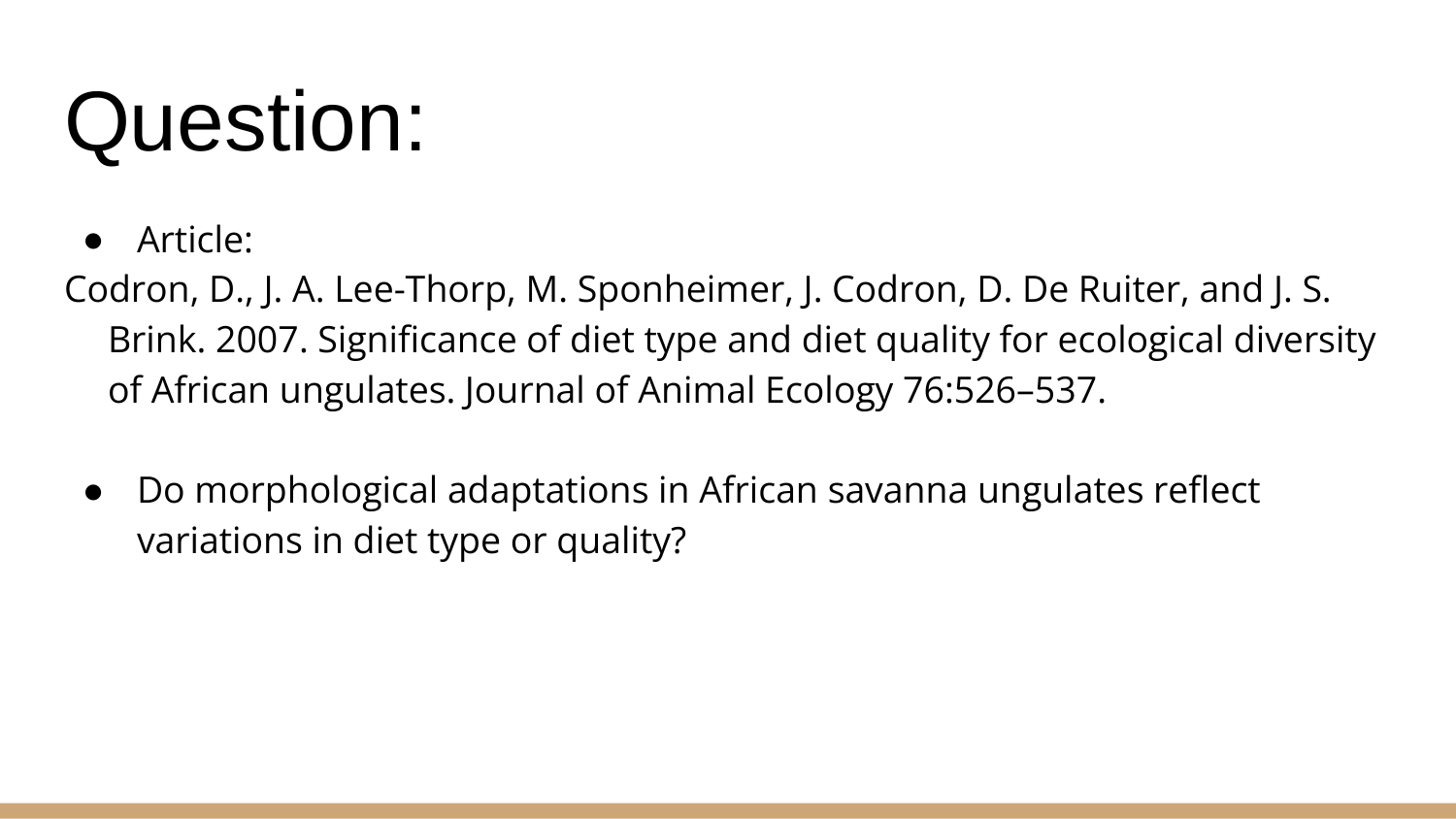

# Question:
Article:
Codron, D., J. A. Lee-Thorp, M. Sponheimer, J. Codron, D. De Ruiter, and J. S. Brink. 2007. Significance of diet type and diet quality for ecological diversity of African ungulates. Journal of Animal Ecology 76:526–537.

Do morphological adaptations in African savanna ungulates reflect variations in diet type or quality?